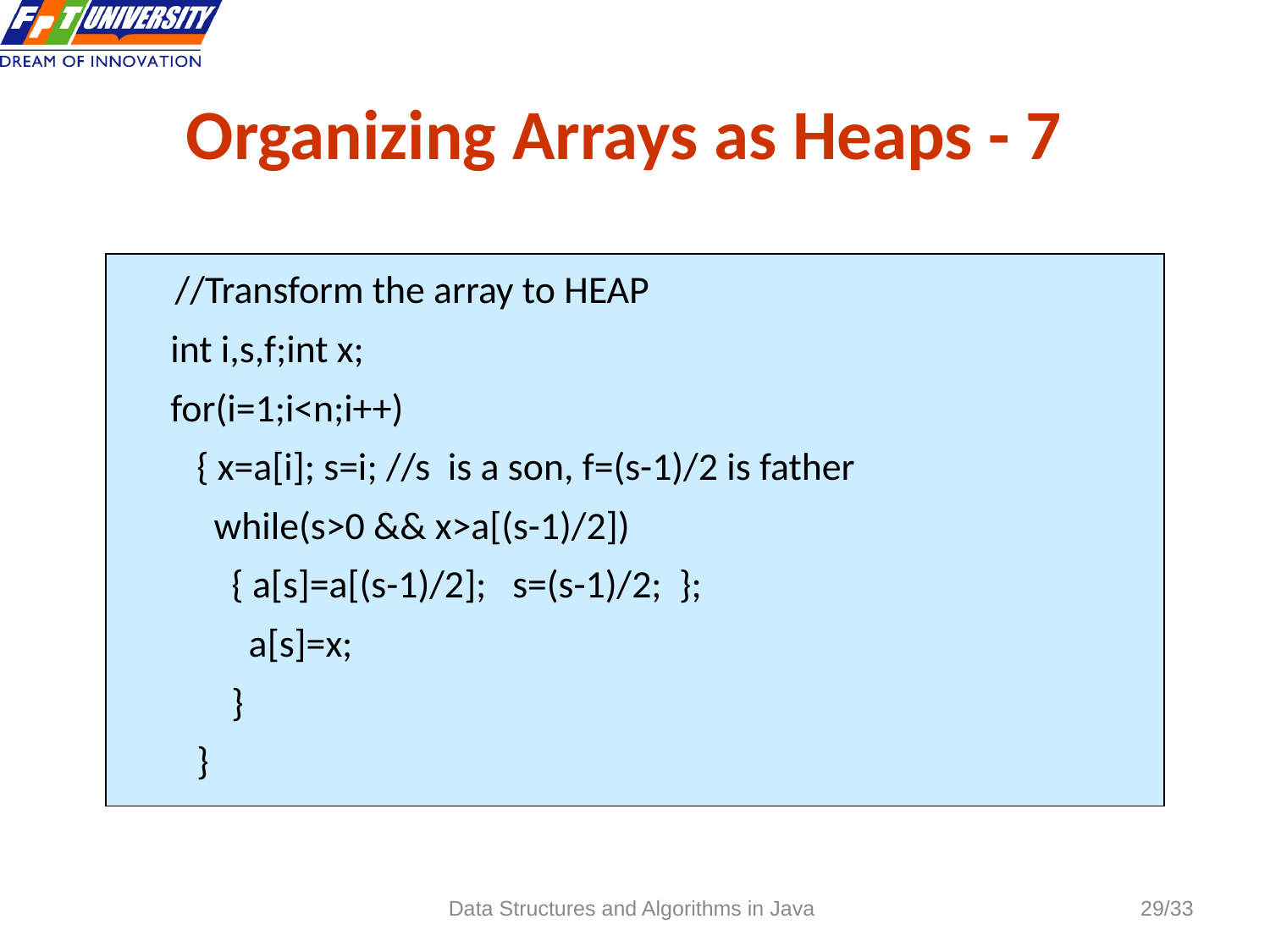

# Organizing Arrays as Heaps - 7
	 //Transform the array to HEAP
      int i,s,f;int x;
      for(i=1;i<n;i++)
         { x=a[i]; s=i; //s  is a son, f=(s-1)/2 is father
           while(s>0 && x>a[(s-1)/2])
             { a[s]=a[(s-1)/2];   s=(s-1)/2;  };
               a[s]=x;
             }
         }
Data Structures and Algorithms in Java
29/33